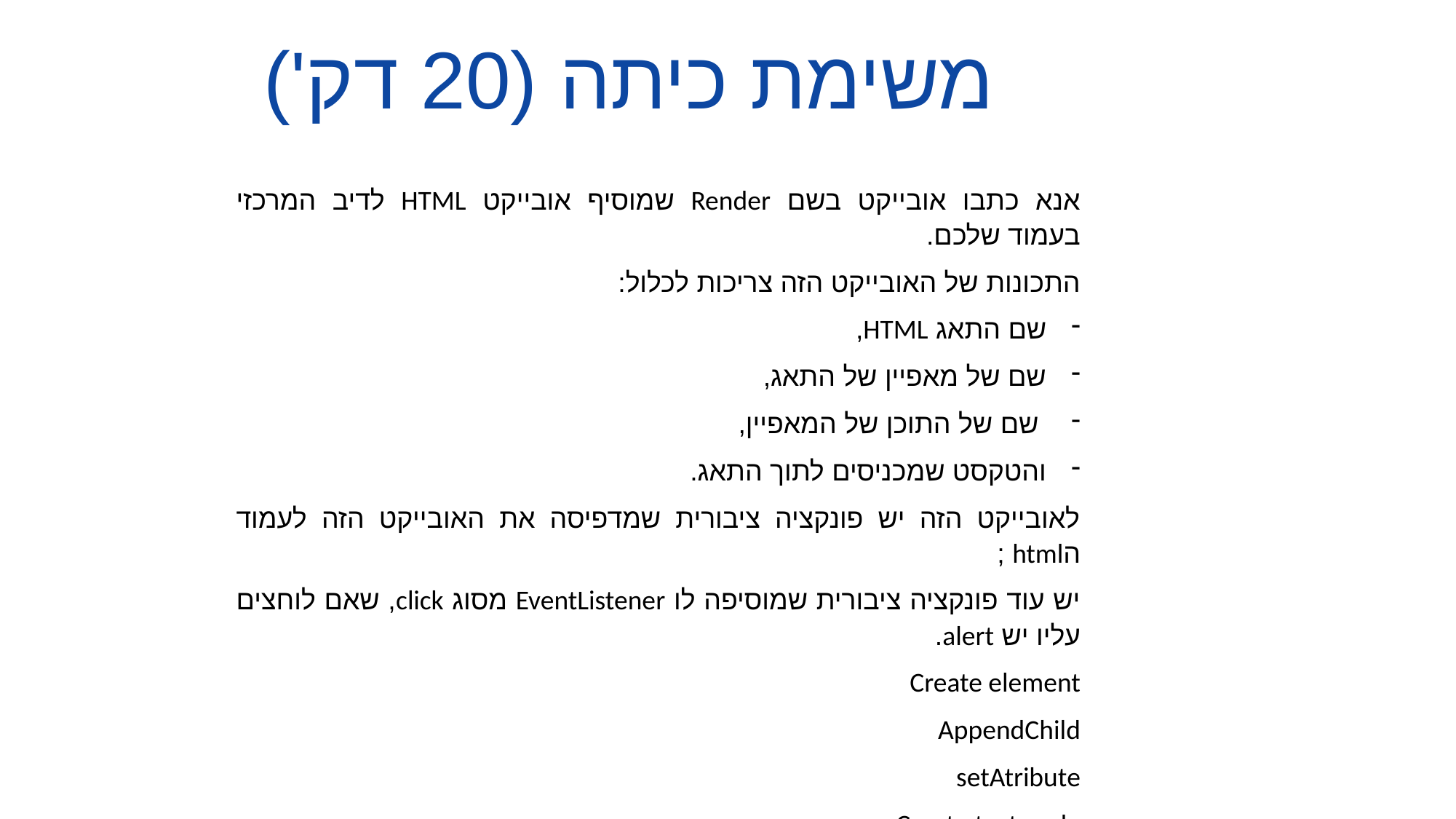

משימת כיתה (20 דק')
אנא כתבו אובייקט בשם Render שמוסיף אובייקט HTML לדיב המרכזי בעמוד שלכם.
התכונות של האובייקט הזה צריכות לכלול:
שם התאג HTML,
שם של מאפיין של התאג,
 שם של התוכן של המאפיין,
והטקסט שמכניסים לתוך התאג.
לאובייקט הזה יש פונקציה ציבורית שמדפיסה את האובייקט הזה לעמוד הhtml ;
יש עוד פונקציה ציבורית שמוסיפה לו EventListener מסוג click, שאם לוחצים עליו יש alert.
Create element
AppendChild
setAtribute
Create text node